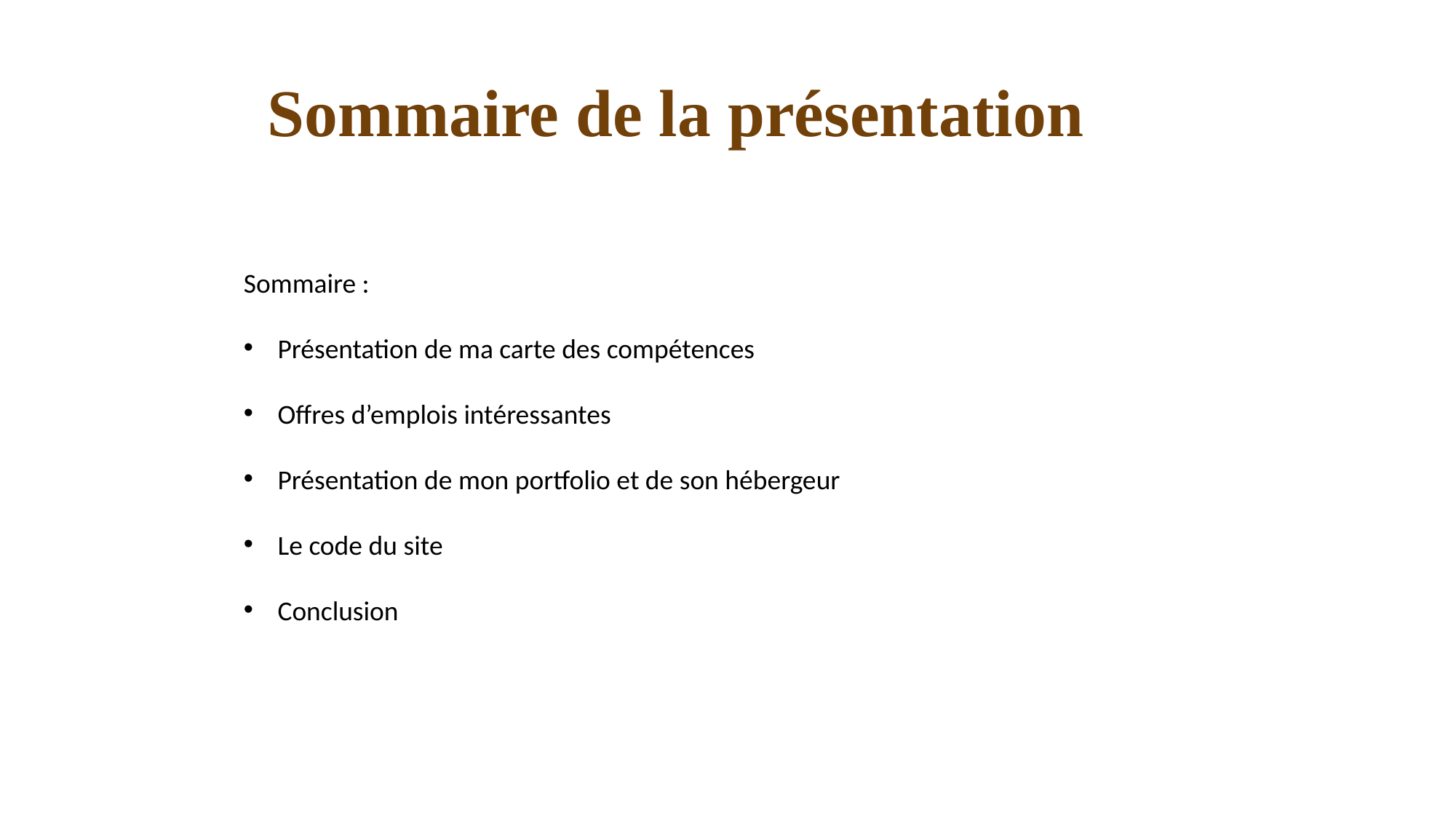

Sommaire de la présentation
Sommaire :

Présentation de ma carte des compétences

Offres d’emplois intéressantes

Présentation de mon portfolio et de son hébergeur

Le code du site

Conclusion